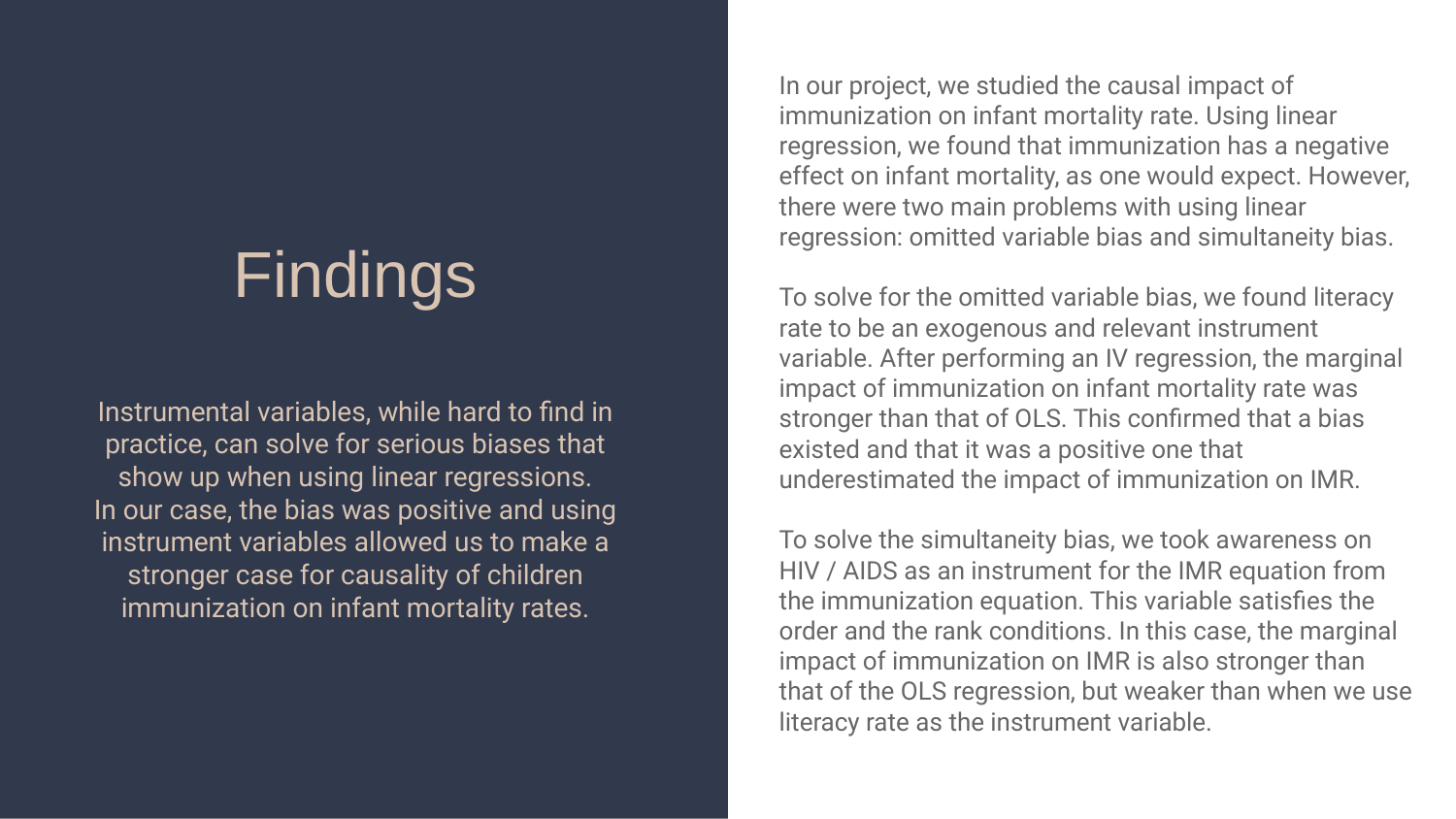

In our project, we studied the causal impact of immunization on infant mortality rate. Using linear regression, we found that immunization has a negative effect on infant mortality, as one would expect. However, there were two main problems with using linear regression: omitted variable bias and simultaneity bias.

To solve for the omitted variable bias, we found literacy rate to be an exogenous and relevant instrument variable. After performing an IV regression, the marginal impact of immunization on infant mortality rate was stronger than that of OLS. This confirmed that a bias existed and that it was a positive one that underestimated the impact of immunization on IMR.

To solve the simultaneity bias, we took awareness on HIV / AIDS as an instrument for the IMR equation from the immunization equation. This variable satisfies the order and the rank conditions. In this case, the marginal impact of immunization on IMR is also stronger than that of the OLS regression, but weaker than when we use literacy rate as the instrument variable.
# Findings
Instrumental variables, while hard to find in practice, can solve for serious biases that show up when using linear regressions.
In our case, the bias was positive and using instrument variables allowed us to make a stronger case for causality of children immunization on infant mortality rates.